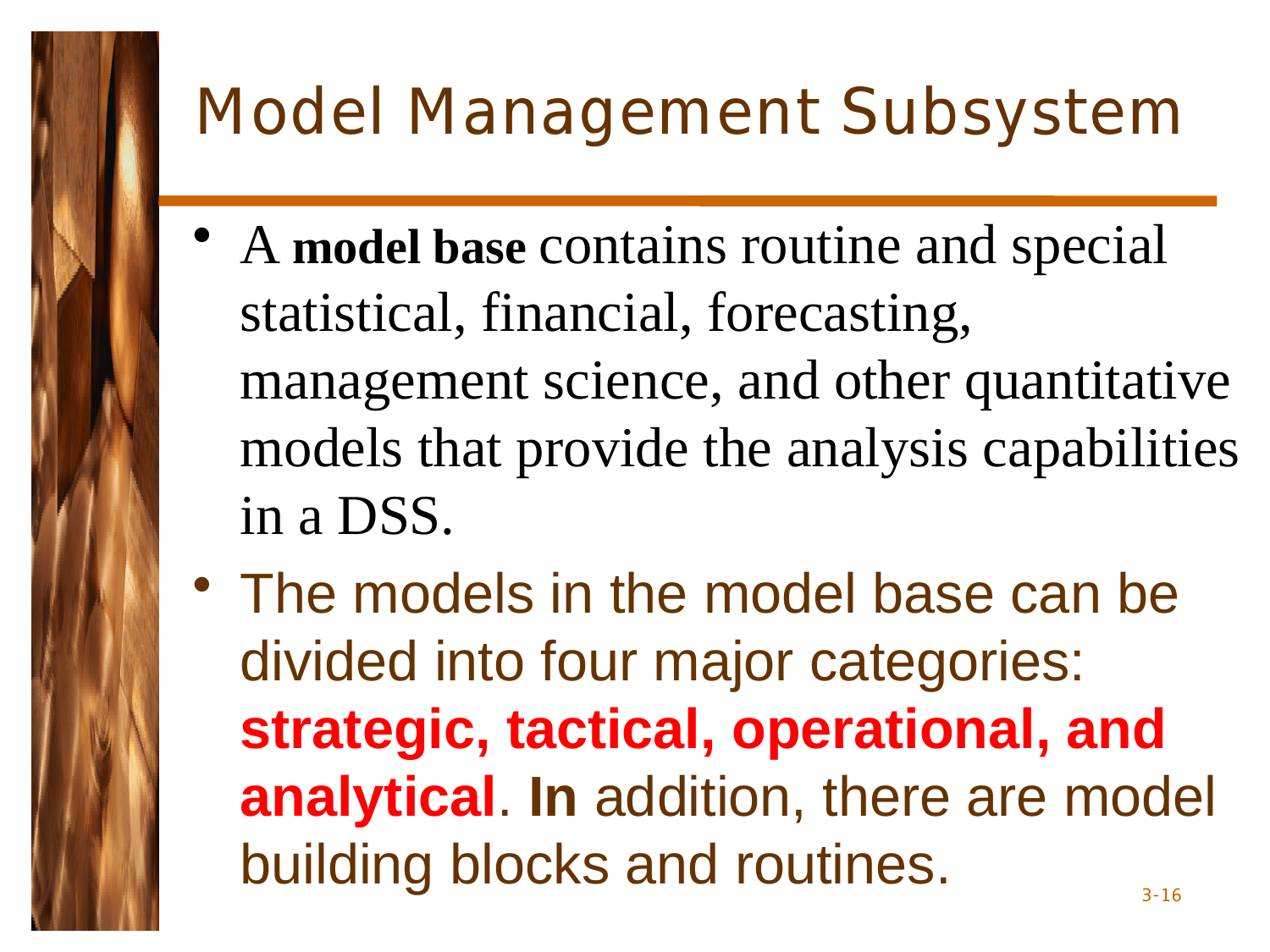

# Model Management Subsystem
A model base contains routine and special statistical, financial, forecasting, management science, and other quantitative models that provide the analysis capabilities in a DSS.
The models in the model base can be divided into four major categories: strategic, tactical, operational, and analytical. In addition, there are model building blocks and routines.
3-16